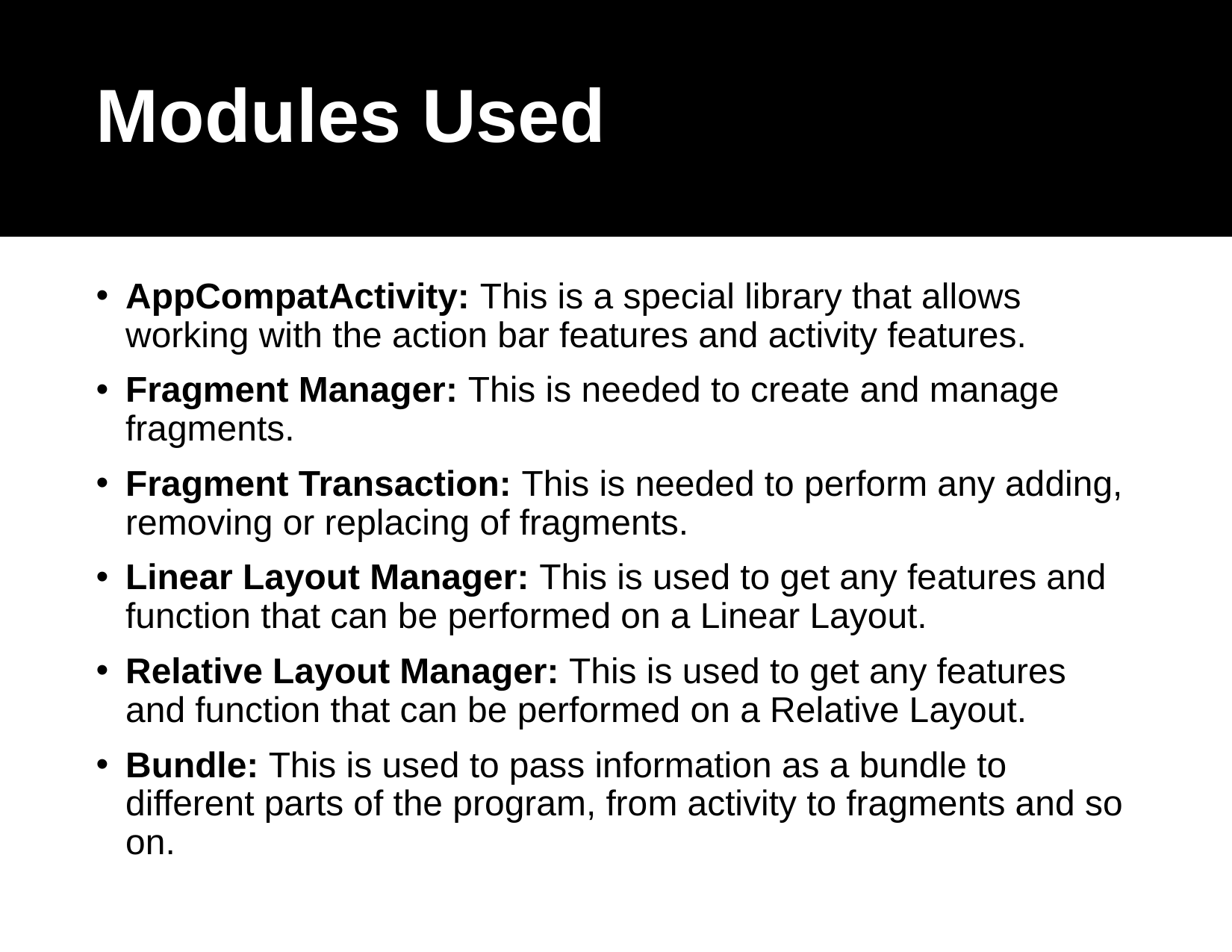

# Modules Used
AppCompatActivity: This is a special library that allows working with the action bar features and activity features.
Fragment Manager: This is needed to create and manage fragments.
Fragment Transaction: This is needed to perform any adding, removing or replacing of fragments.
Linear Layout Manager: This is used to get any features and function that can be performed on a Linear Layout.
Relative Layout Manager: This is used to get any features and function that can be performed on a Relative Layout.
Bundle: This is used to pass information as a bundle to different parts of the program, from activity to fragments and so on.